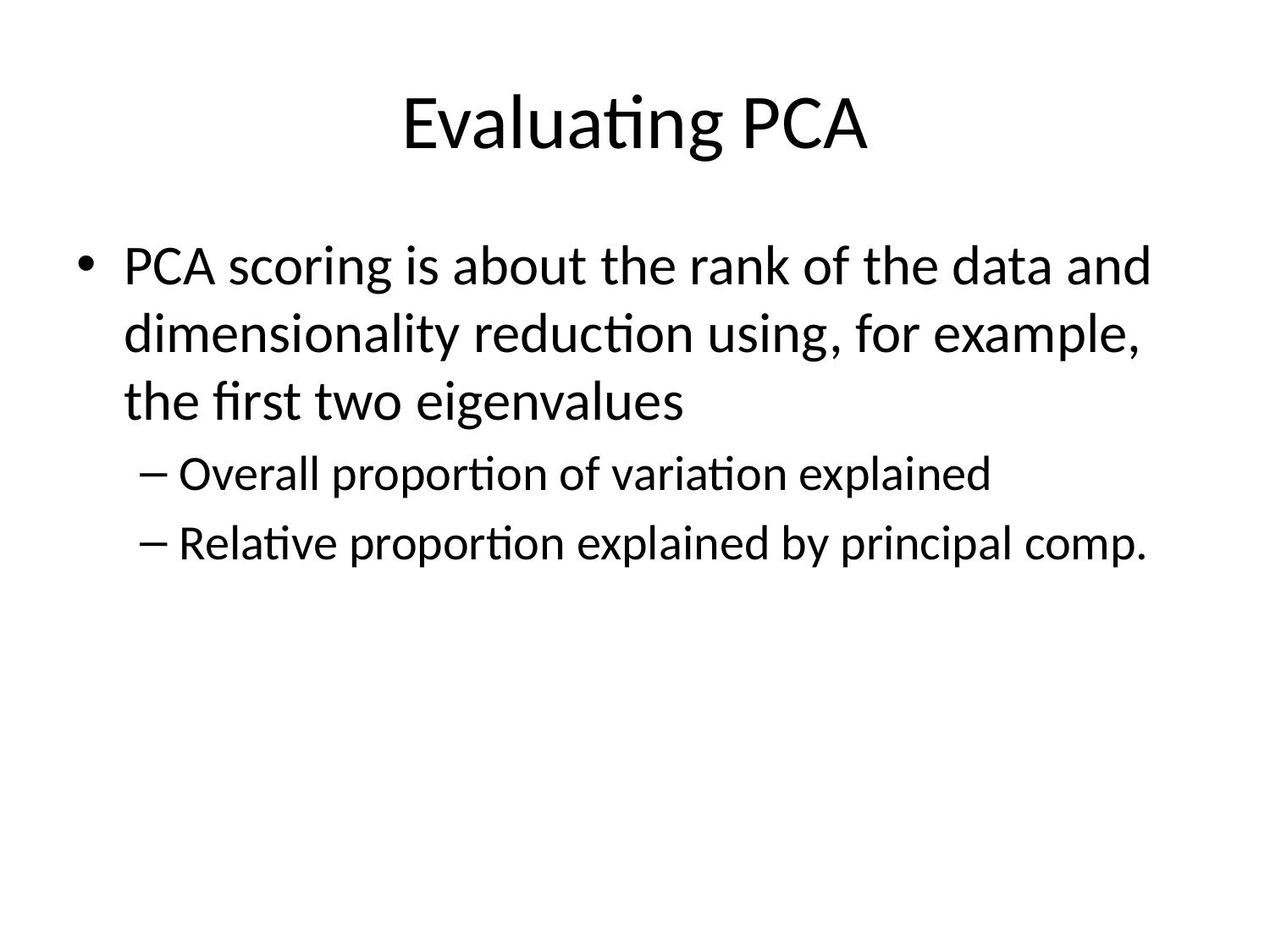

# Evaluating PCA

PCA scoring is about the rank of the data and dimensionality reduction using, for example,  the first two eigenvalues
Overall proportion of variation explained
Relative proportion explained by principal comp.